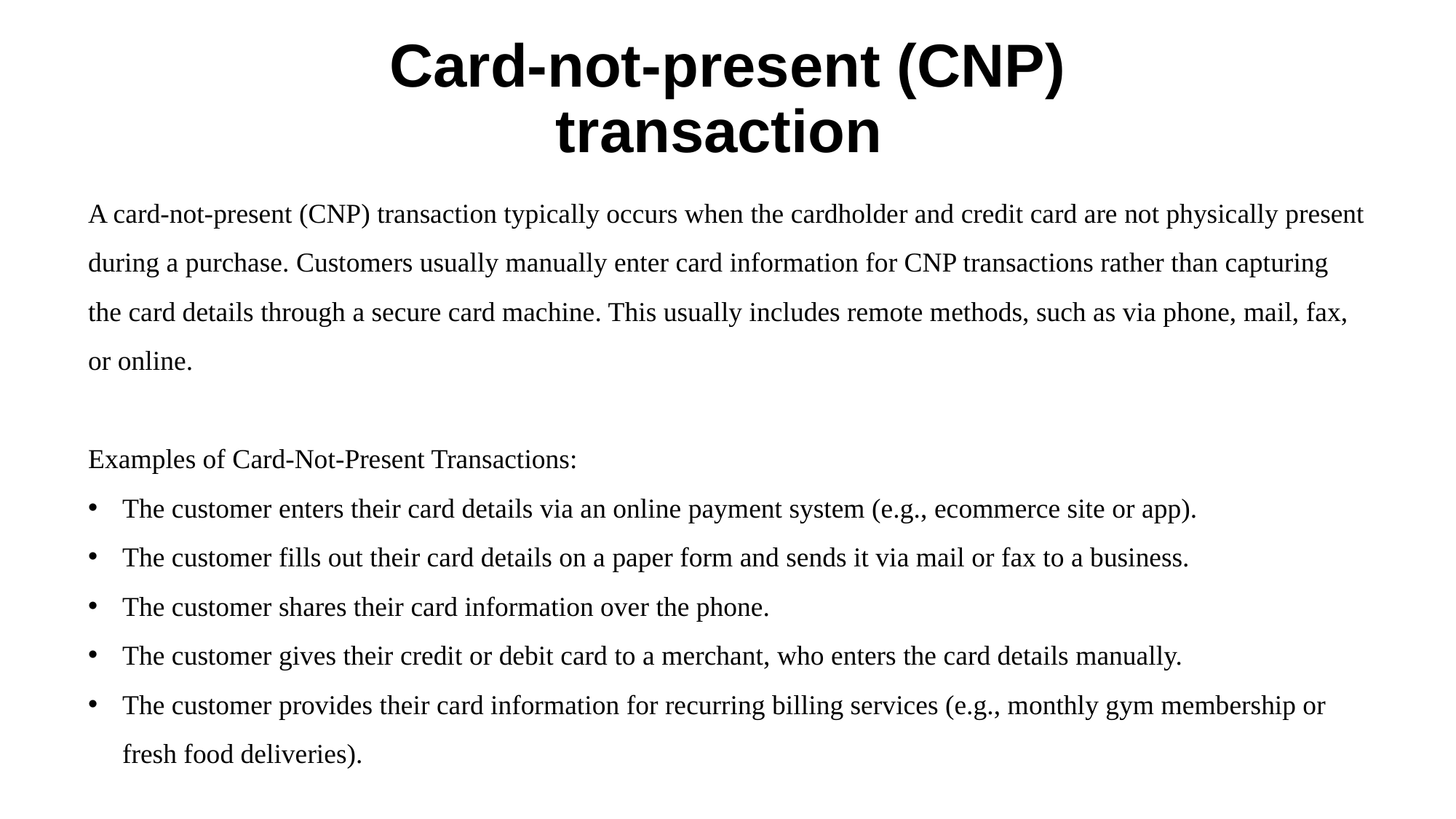

Card-not-present (CNP) transaction
A card-not-present (CNP) transaction typically occurs when the cardholder and credit card are not physically present during a purchase. Customers usually manually enter card information for CNP transactions rather than capturing the card details through a secure card machine. This usually includes remote methods, such as via phone, mail, fax, or online.

Examples of Card-Not-Present Transactions:
The customer enters their card details via an online payment system (e.g., ecommerce site or app).
The customer fills out their card details on a paper form and sends it via mail or fax to a business.
The customer shares their card information over the phone.
The customer gives their credit or debit card to a merchant, who enters the card details manually.
The customer provides their card information for recurring billing services (e.g., monthly gym membership or fresh food deliveries).